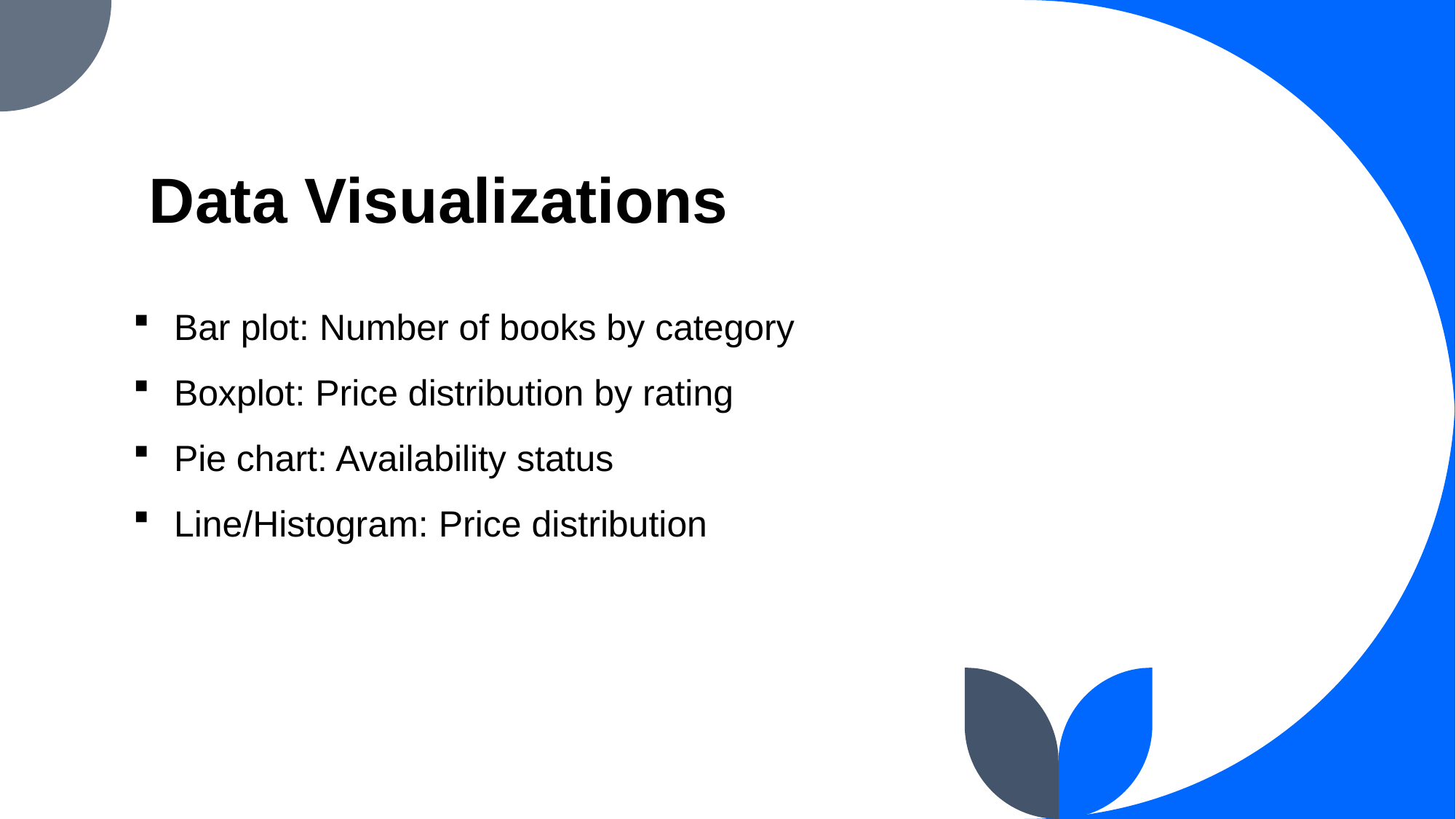

# Data Visualizations
Bar plot: Number of books by category
Boxplot: Price distribution by rating
Pie chart: Availability status
Line/Histogram: Price distribution